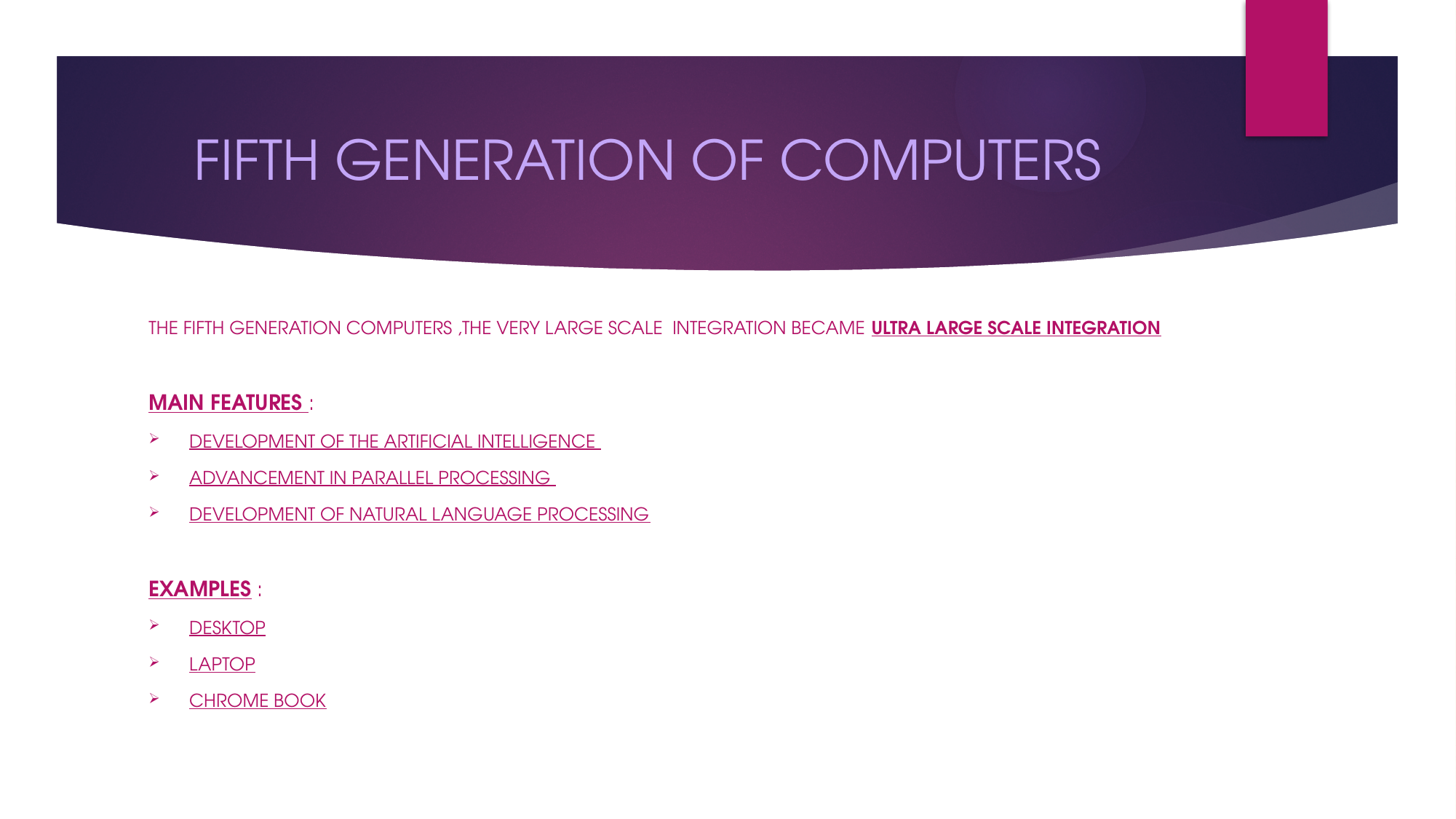

# FIFTH GENERATION OF COMPUTERS
THE FIFTH GENERATION COMPUTERS ,THE VERY LARGE SCALE  INTEGRATION BECAME ULTRA LARGE SCALE INTEGRATION

MAIN FEATURES :
DEVELOPMENT OF THE ARTIFICIAL INTELLIGENCE
ADVANCEMENT IN PARALLEL PROCESSING
DEVELOPMENT OF NATURAL LANGUAGE PROCESSING

EXAMPLES :
DESKTOP
LAPTOP
CHROME BOOK